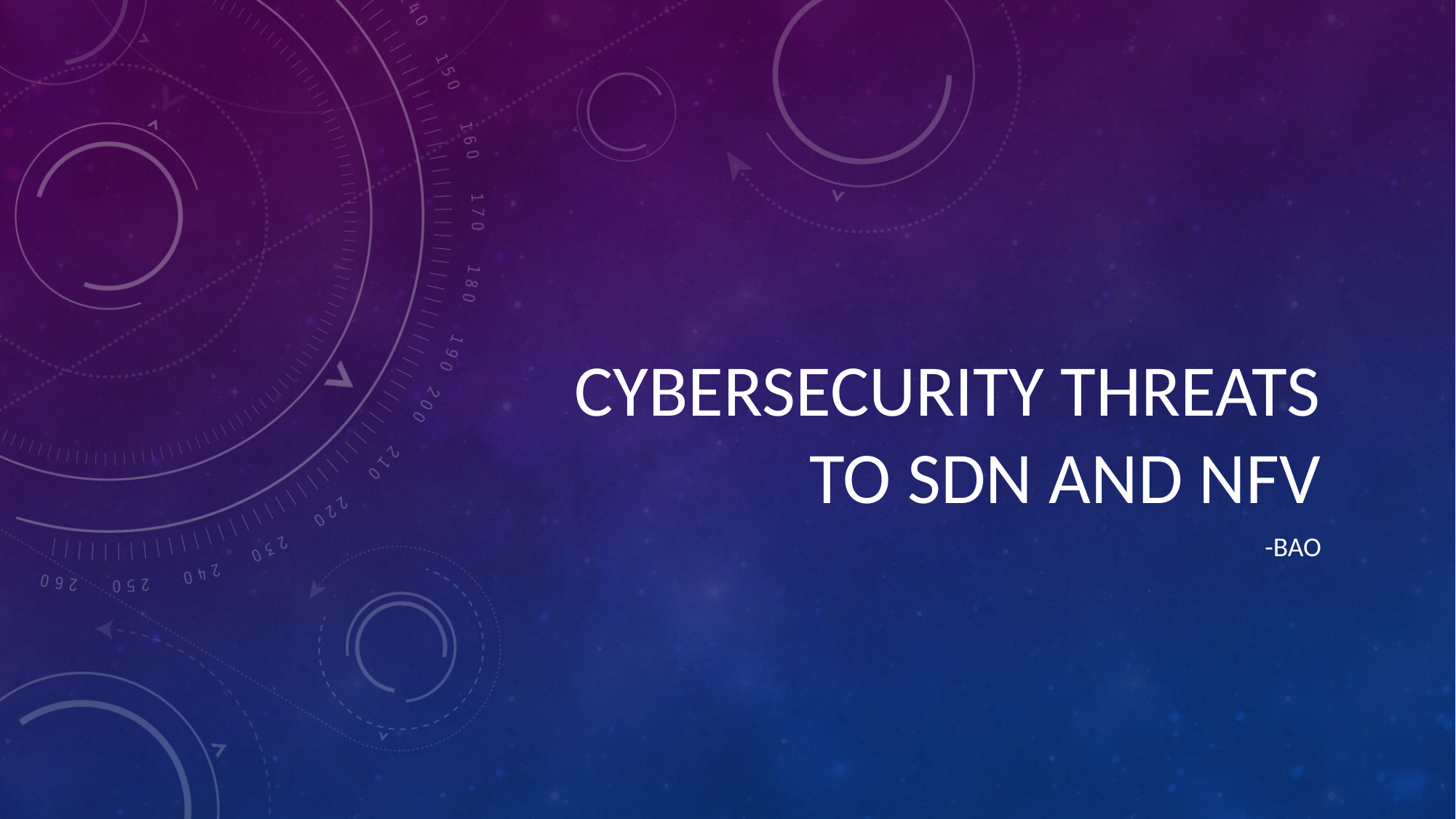

# Cybersecurity threats to sdn and nfv
-bao